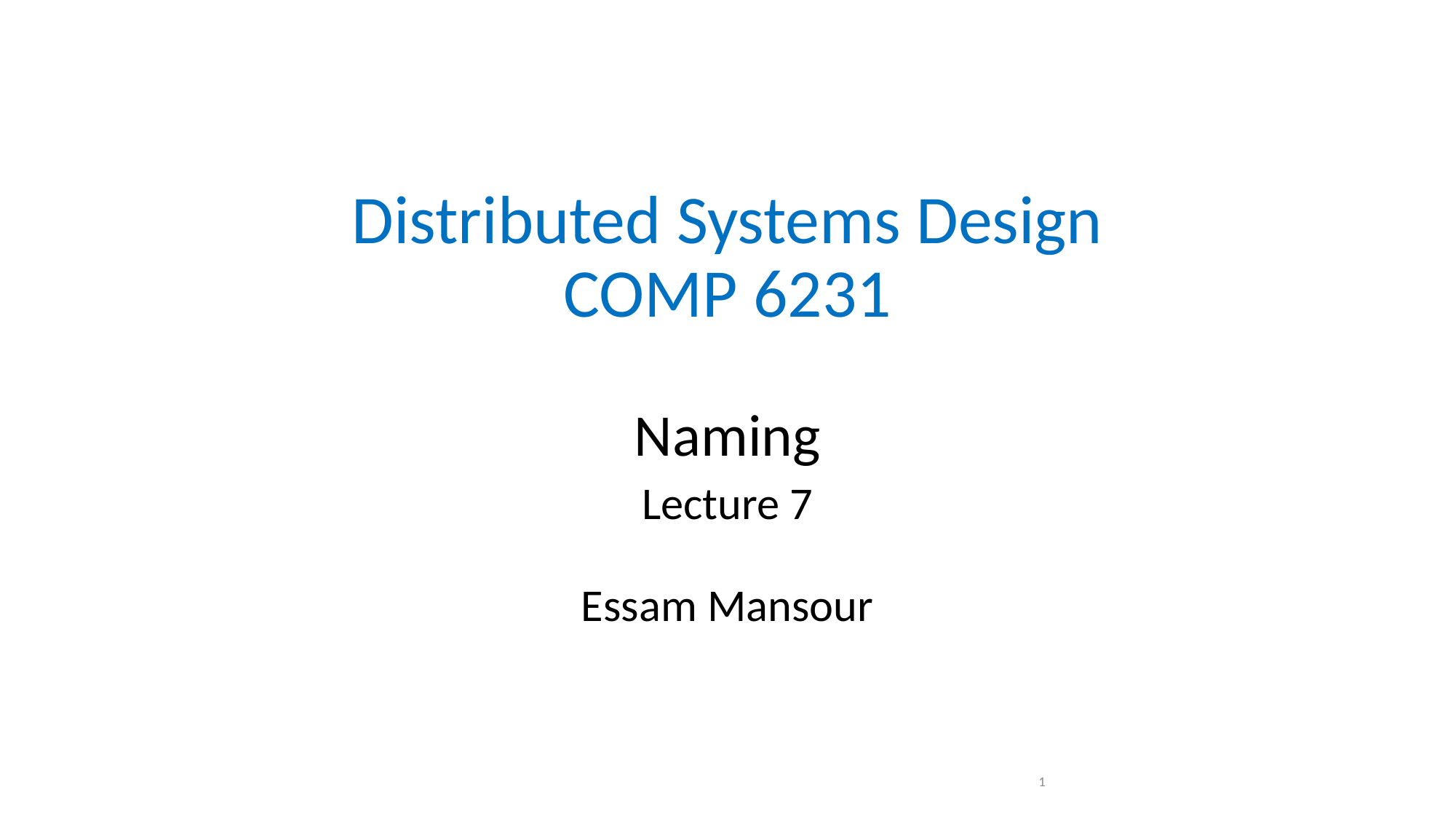

# Distributed Systems Design COMP 6231
Naming
Lecture 7

Essam Mansour
1